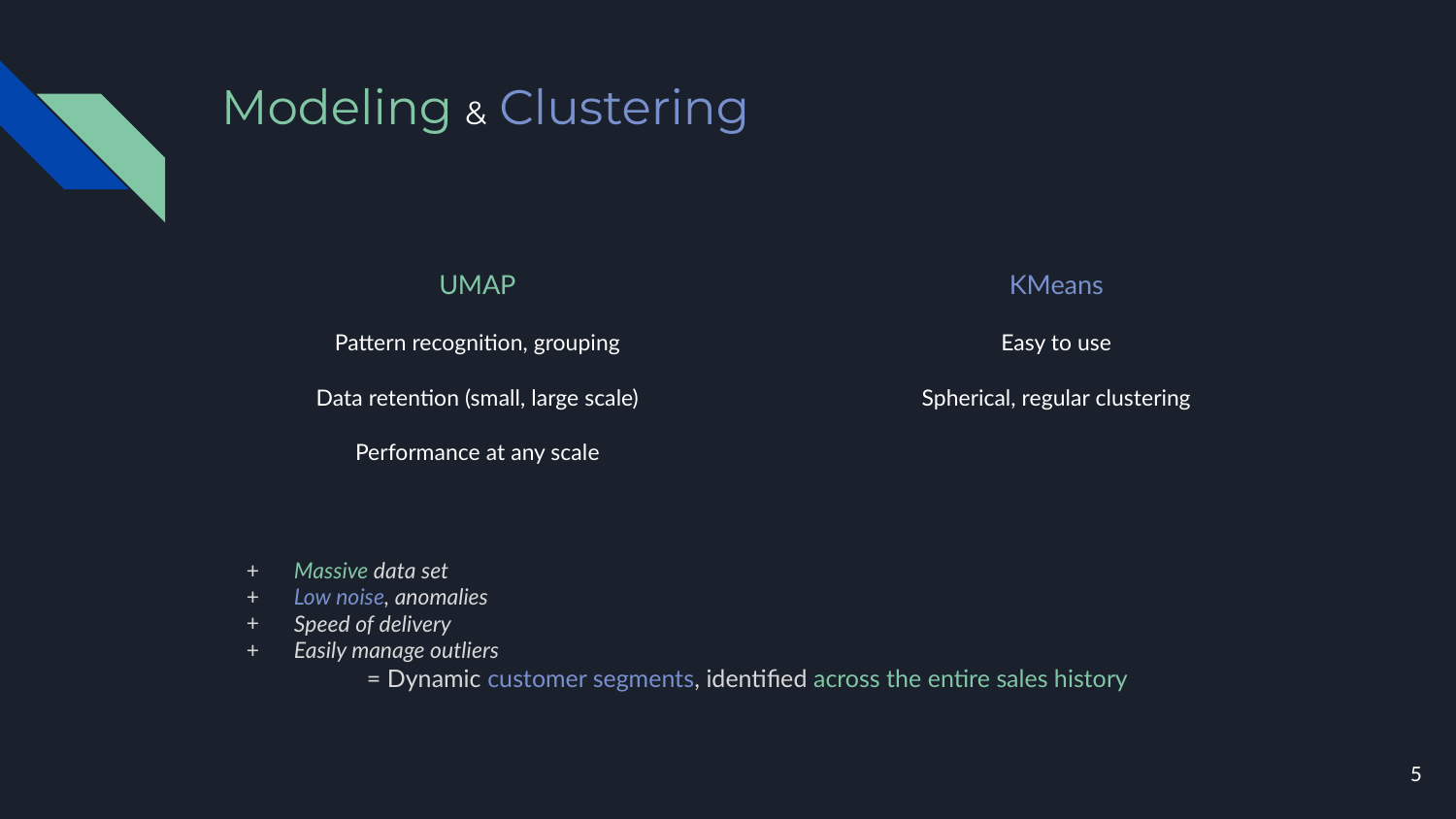

# Modeling & Clustering
UMAP
Pattern recognition, grouping
Data retention (small, large scale)
Performance at any scale
KMeans
Easy to use
Spherical, regular clustering
Massive data set
Low noise, anomalies
Speed of delivery
Easily manage outliers
= Dynamic customer segments, identified across the entire sales history
5